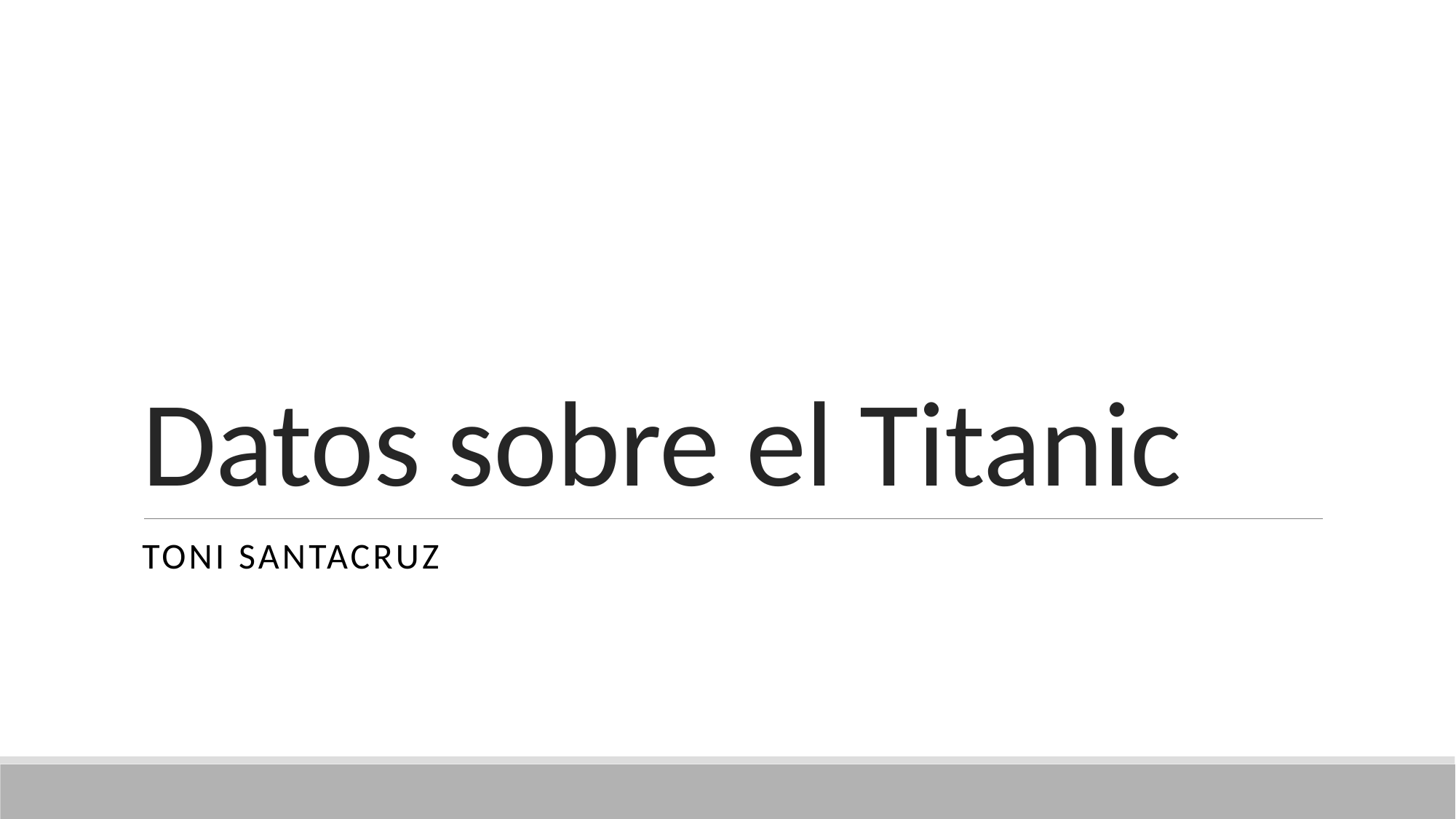

# Datos sobre el Titanic
Toni Santacruz